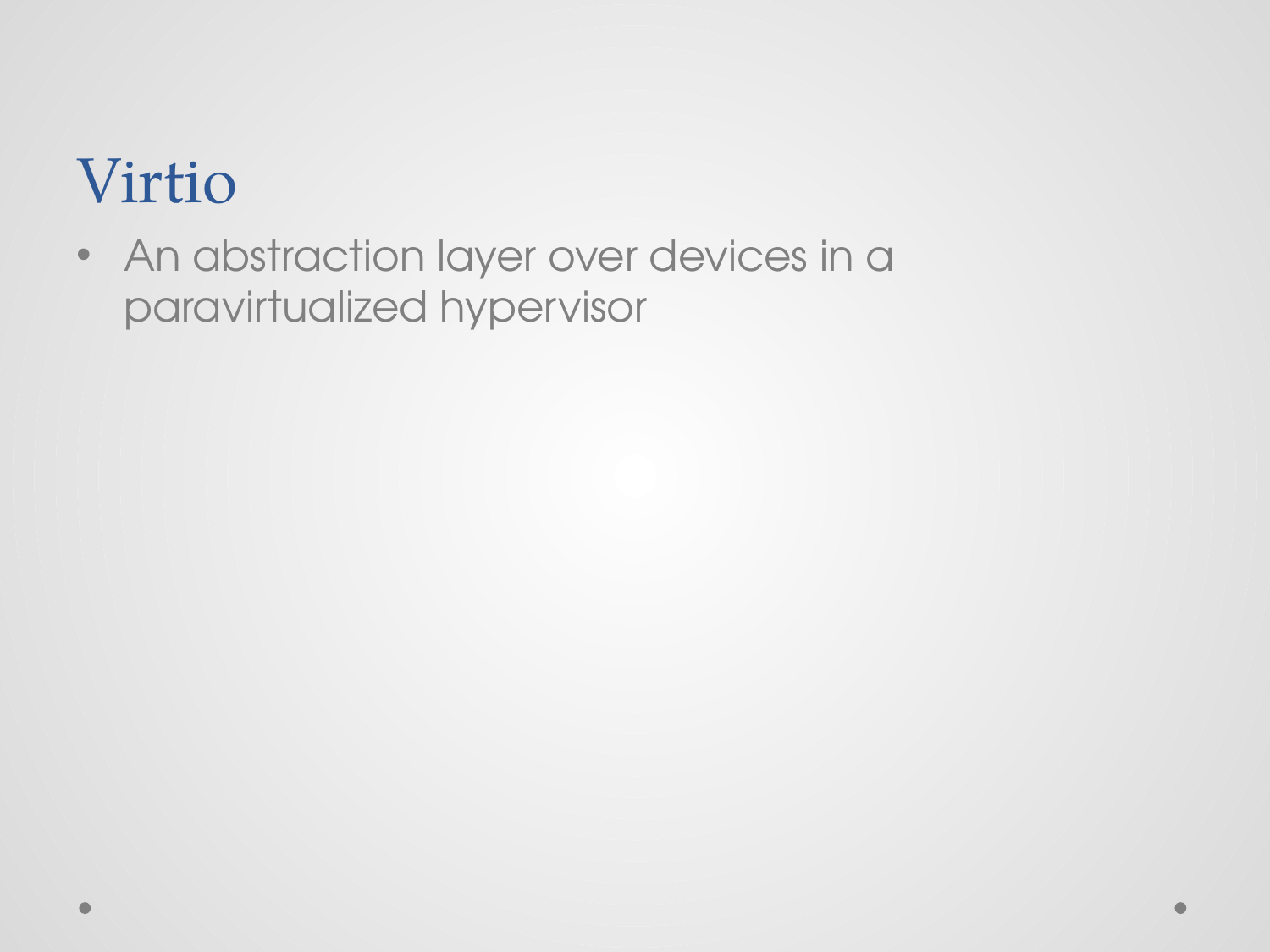

# Virtio
An abstraction layer over devices in a paravirtualized hypervisor